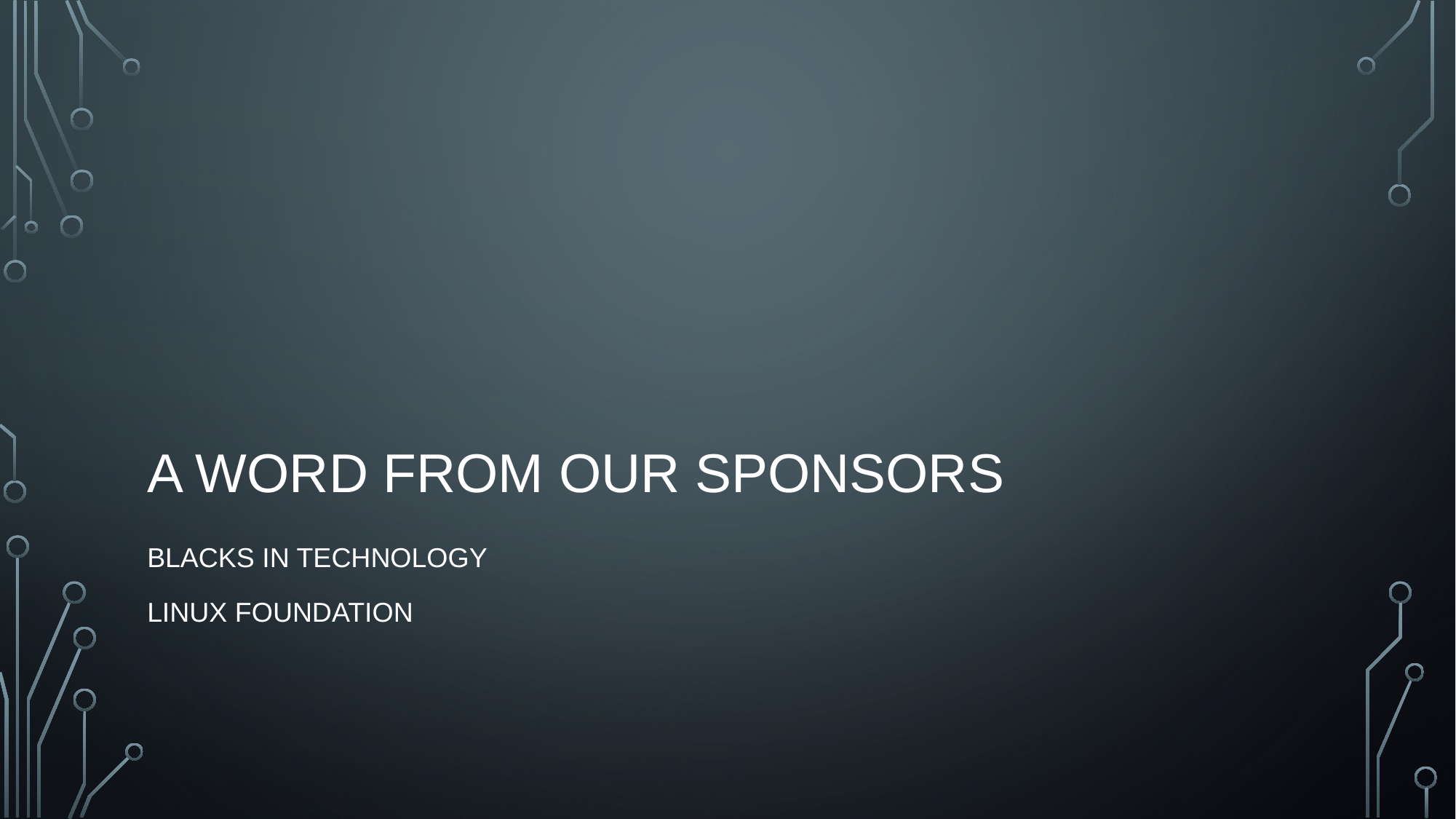

# A word from our sponsors
Blacks in technology
Linux Foundation